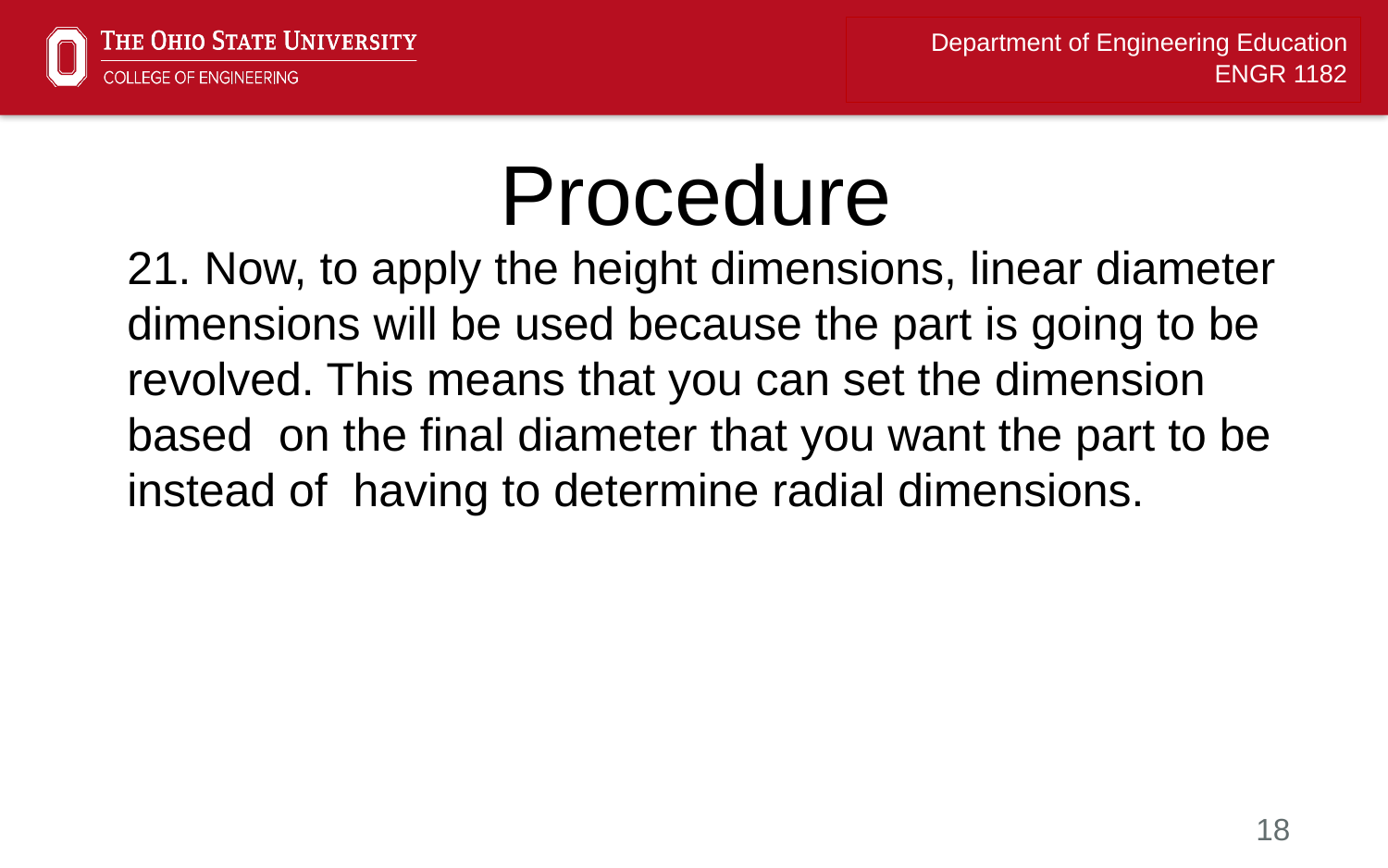

# Procedure
21. Now, to apply the height dimensions, linear diameter  dimensions will be used because the part is going to be  revolved. This means that you can set the dimension based  on the final diameter that you want the part to be instead of  having to determine radial dimensions.